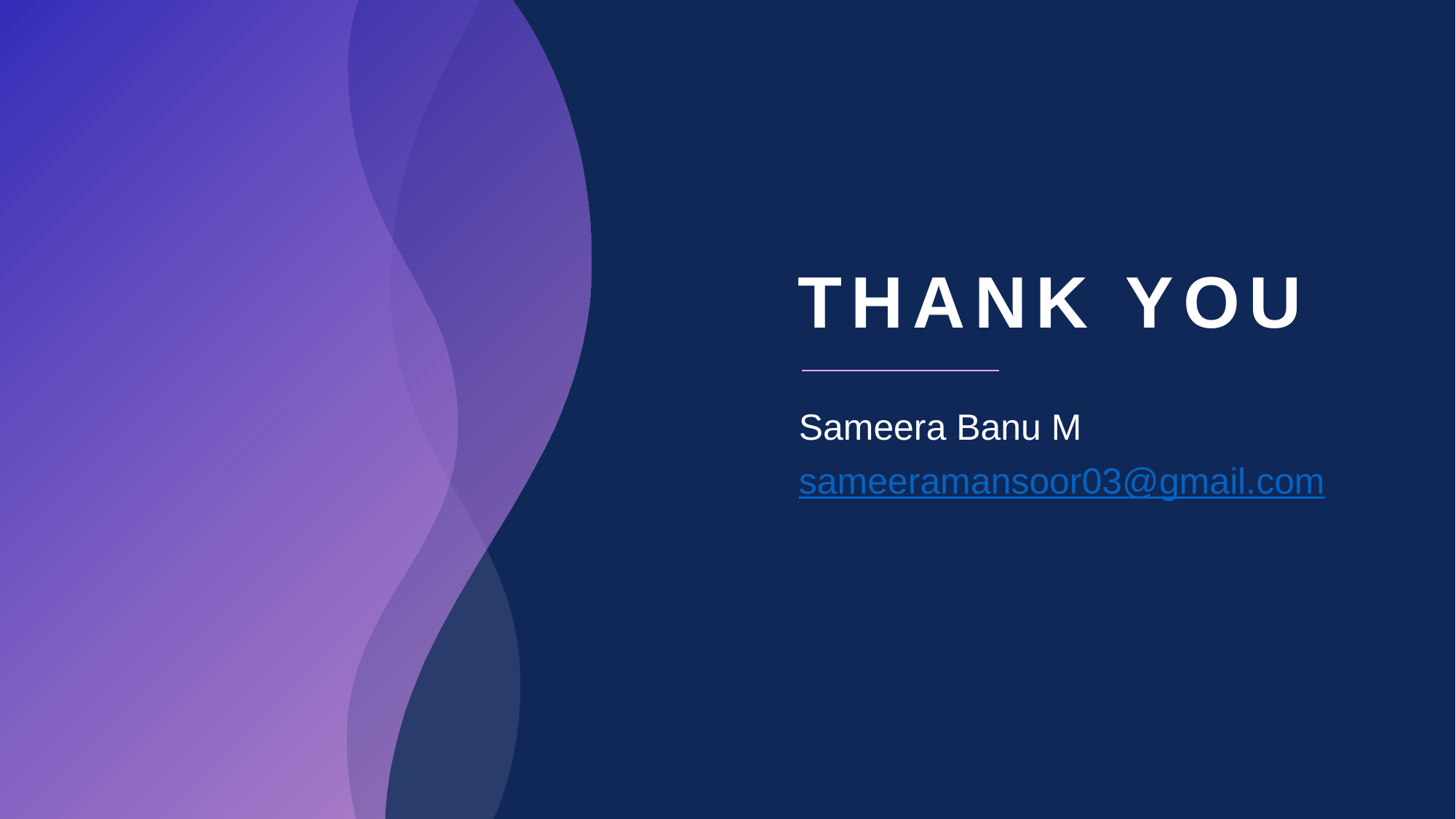

# THANK YOU
Sameera Banu M
sameeramansoor03@gmail.com